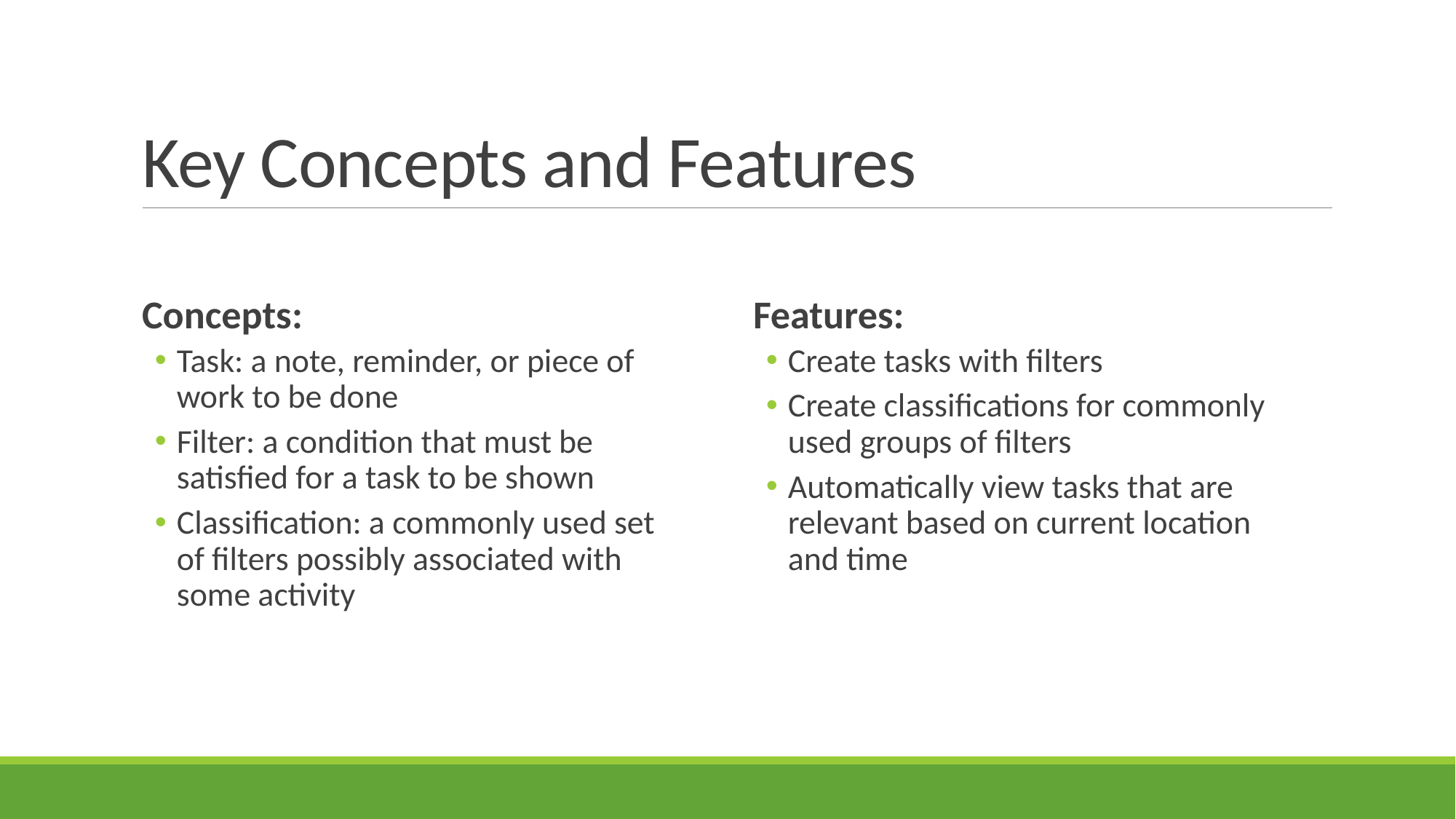

# Key Concepts and Features

Concepts:
Task: a note, reminder, or piece of work to be done
Filter: a condition that must be satisfied for a task to be shown
Classification: a commonly used set of filters possibly associated with some activity

Features:
Create tasks with filters
Create classifications for commonly used groups of filters
Automatically view tasks that are relevant based on current location and time